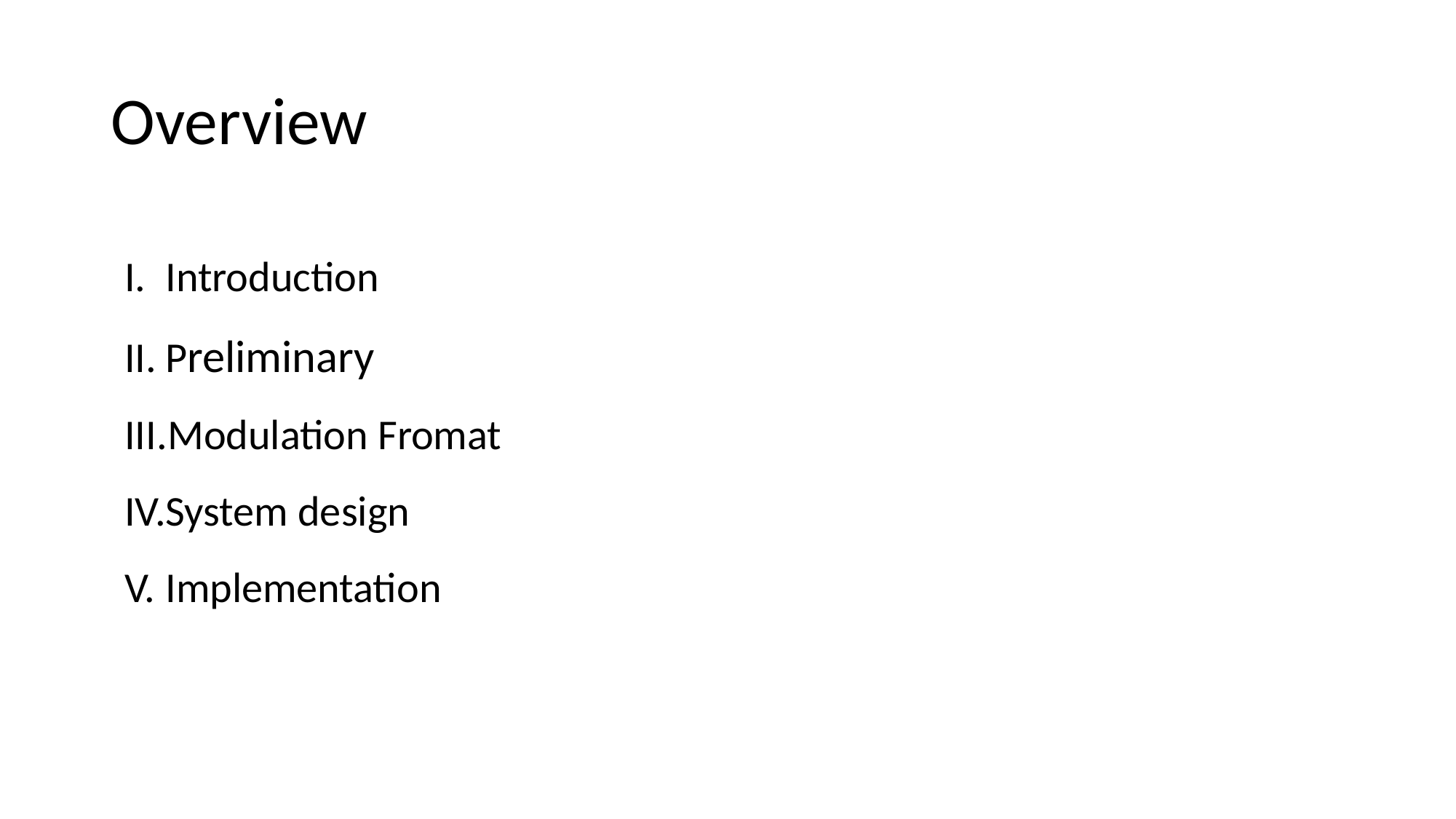

# Overview
Introduction
Preliminary
Modulation Fromat
System design
Implementation